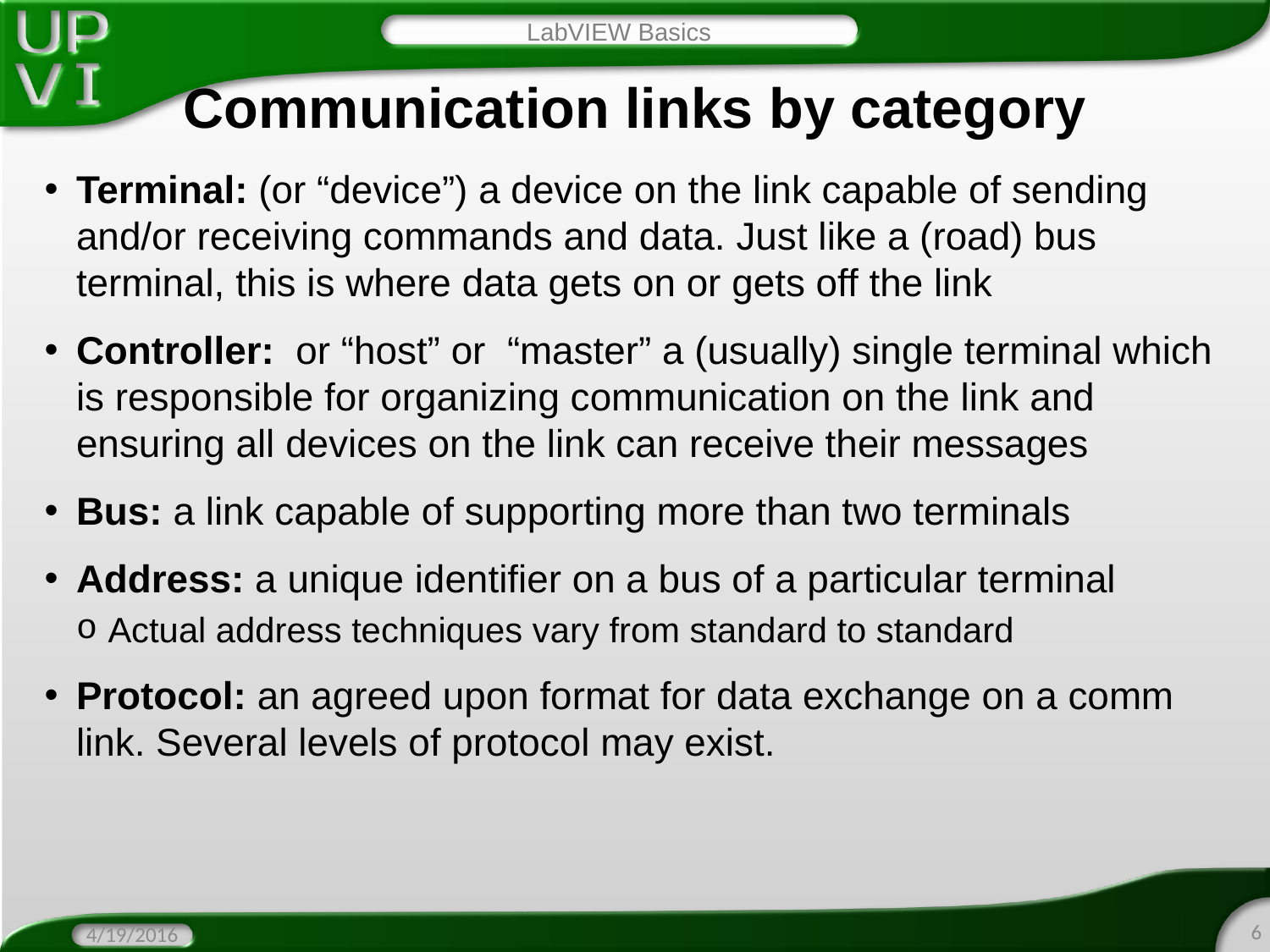

LabVIEW Basics
# Communication links by category
Terminal: (or “device”) a device on the link capable of sending and/or receiving commands and data. Just like a (road) bus terminal, this is where data gets on or gets off the link
Controller:  or “host” or  “master” a (usually) single terminal which is responsible for organizing communication on the link and ensuring all devices on the link can receive their messages
Bus: a link capable of supporting more than two terminals
Address: a unique identifier on a bus of a particular terminal
Actual address techniques vary from standard to standard
Protocol: an agreed upon format for data exchange on a comm link. Several levels of protocol may exist.
6
4/19/2016